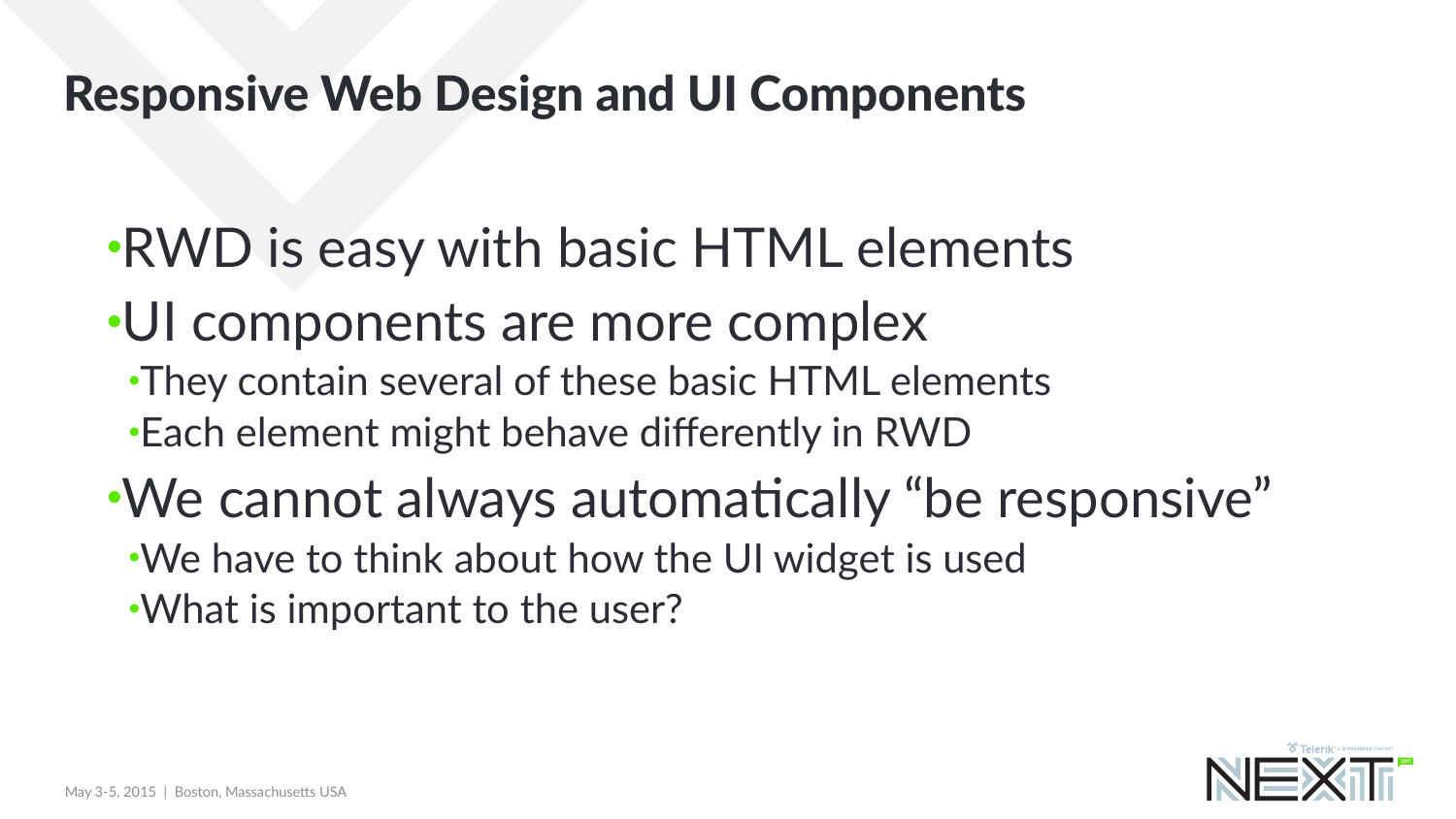

# Responsive Web Design and UI Components
RWD is easy with basic HTML elements
UI components are more complex
They contain several of these basic HTML elements
Each element might behave differently in RWD
We cannot always automatically “be responsive”
We have to think about how the UI widget is used
What is important to the user?